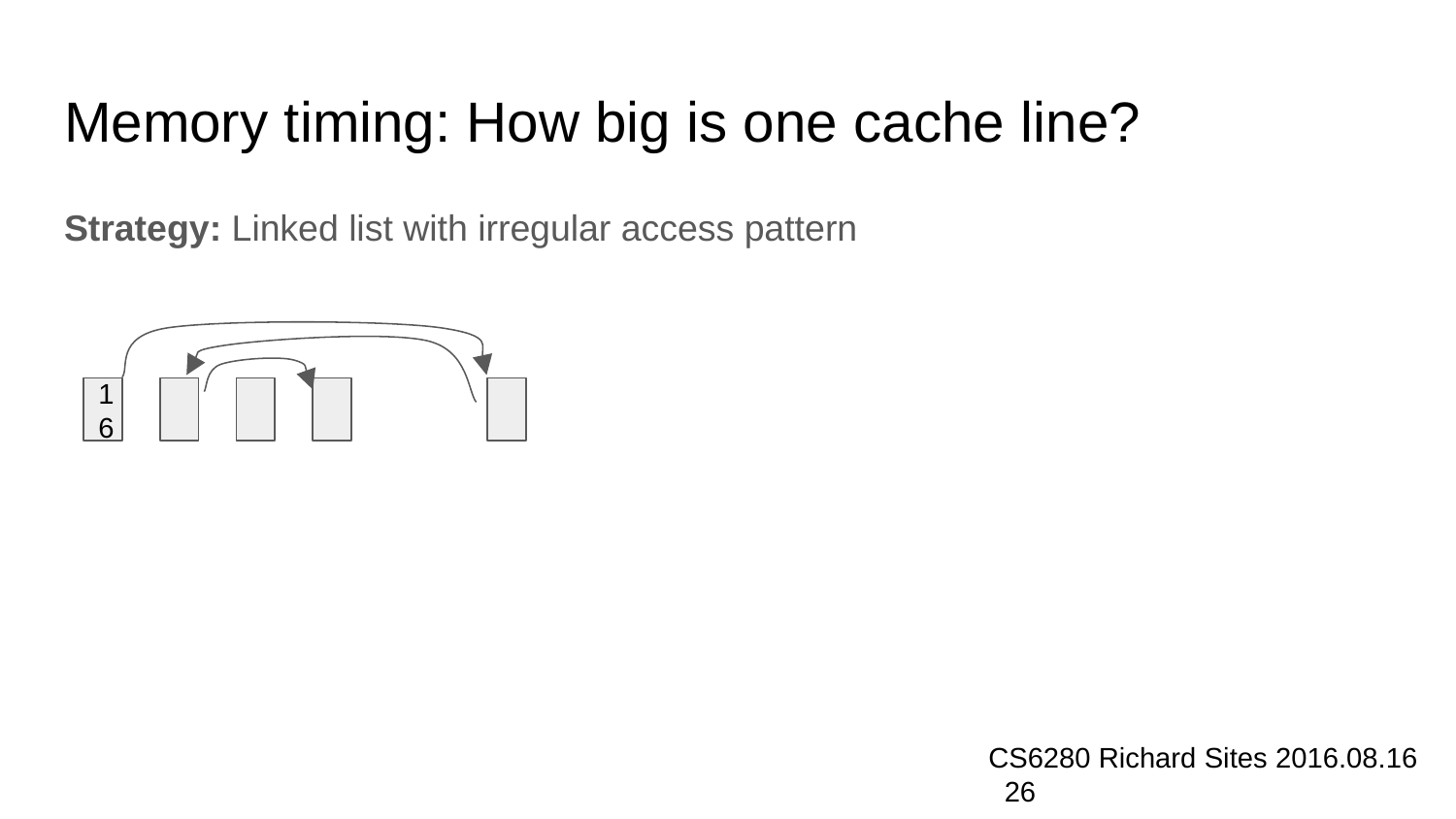

# Memory timing: How big is one cache line?
Strategy: Linked list with irregular access pattern

16

CS6280 Richard Sites 2016.08.16   26